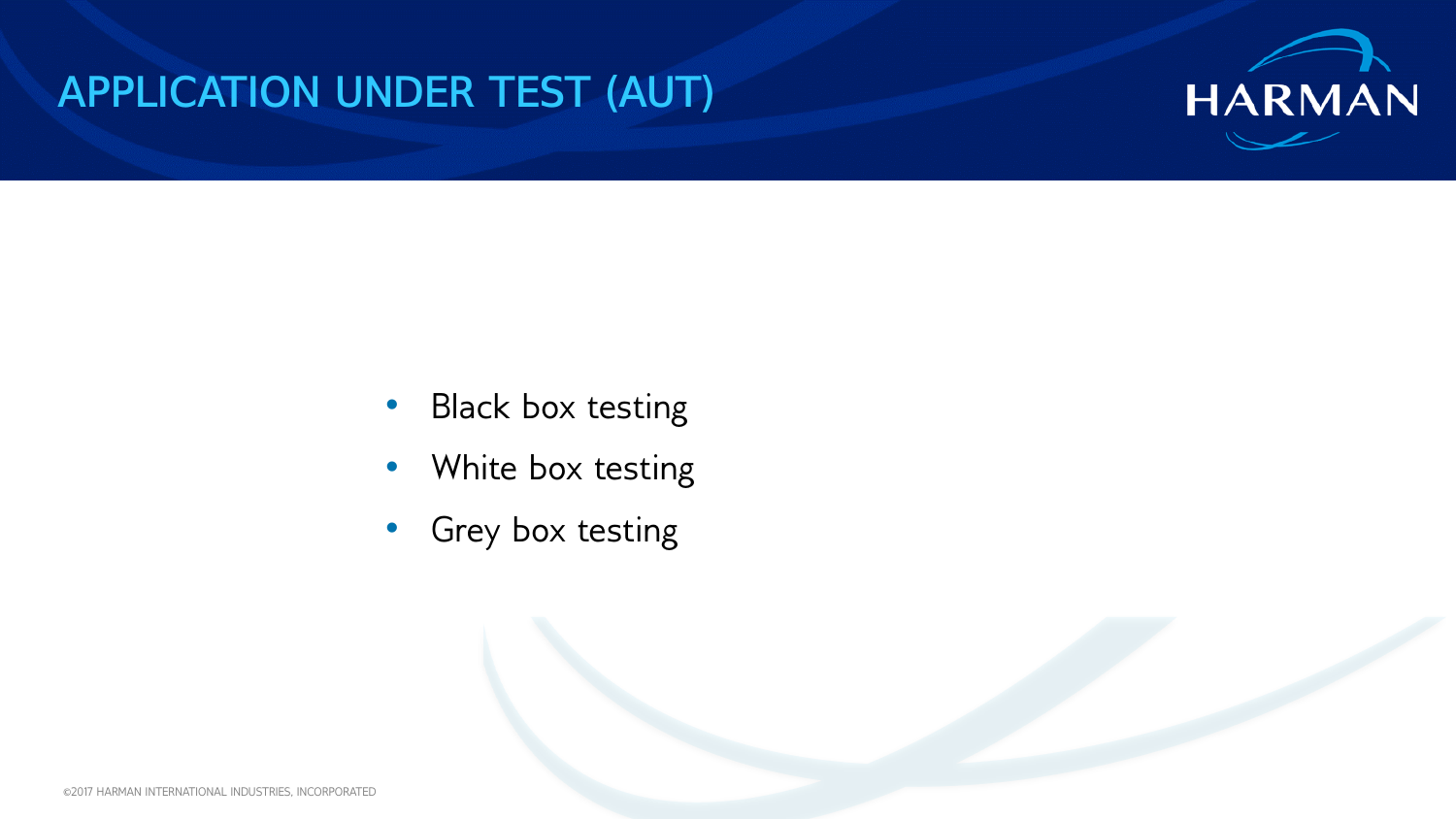

Application under test (AUT)
#

Black box testing
White box testing
Grey box testing